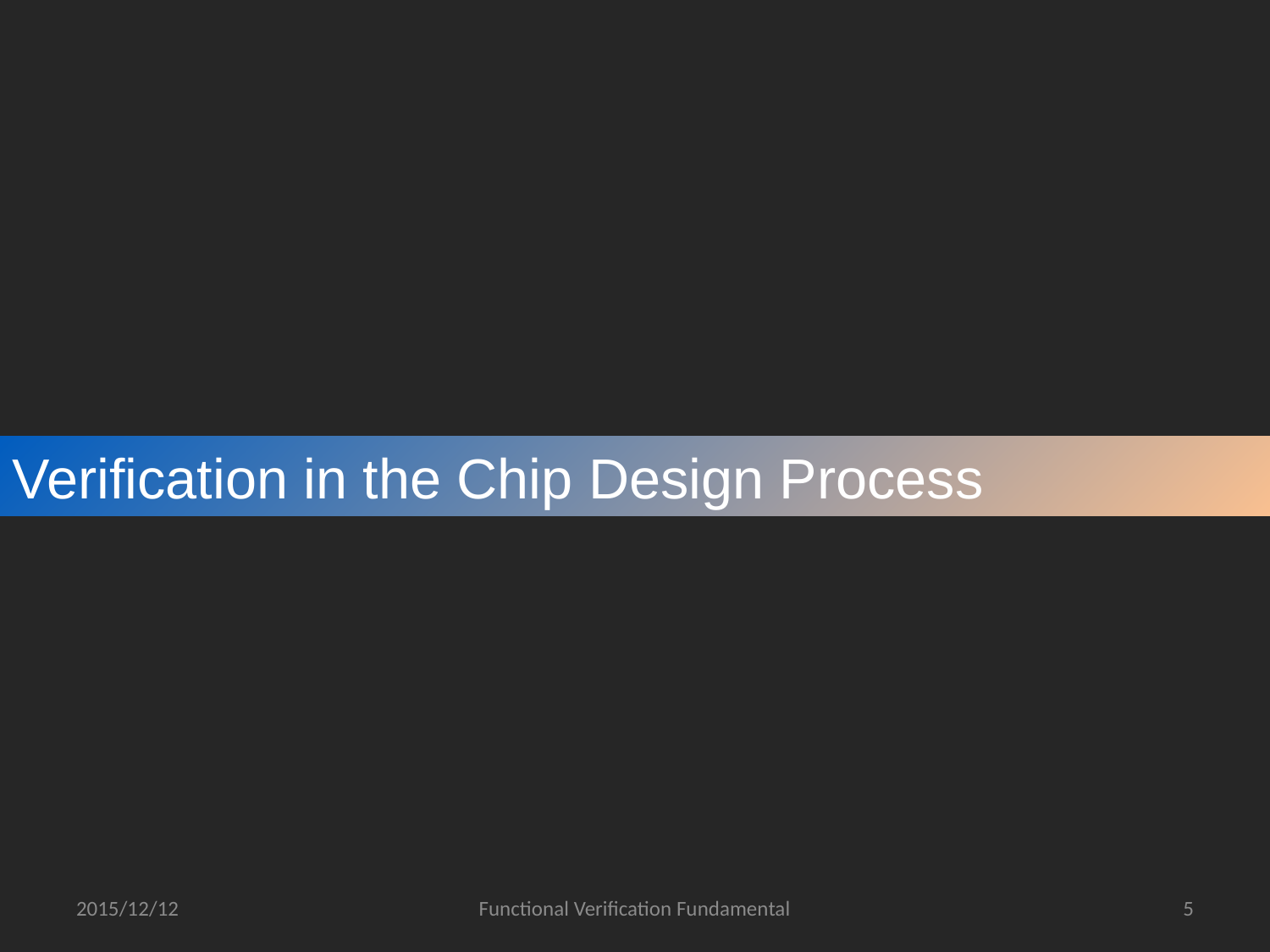

Verification in the Chip Design Process
2015/12/12
Functional Verification Fundamental
5